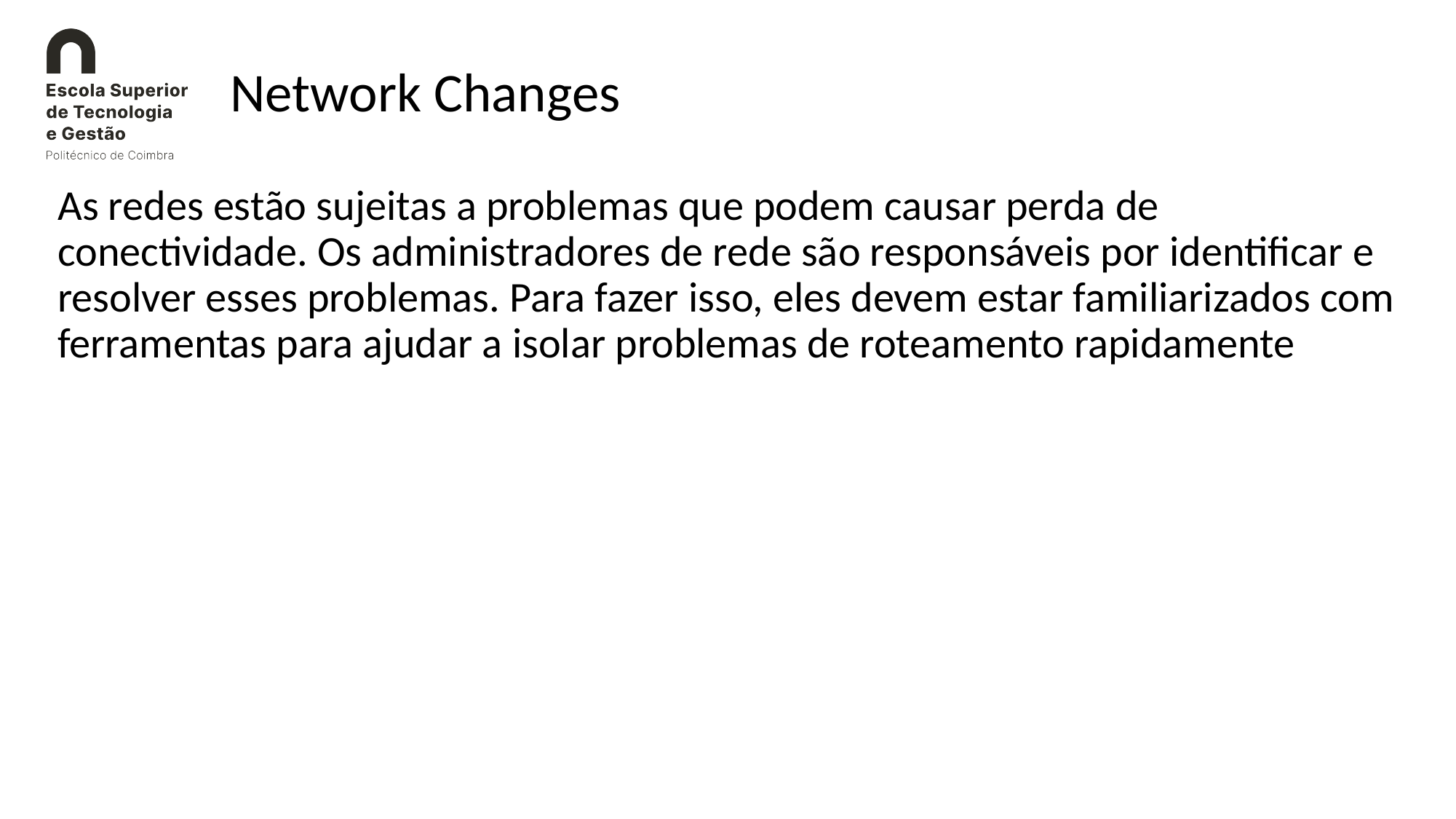

# Network Changes
As redes estão sujeitas a problemas que podem causar perda de conectividade. Os administradores de rede são responsáveis por identificar e resolver esses problemas. Para fazer isso, eles devem estar familiarizados com ferramentas para ajudar a isolar problemas de roteamento rapidamente